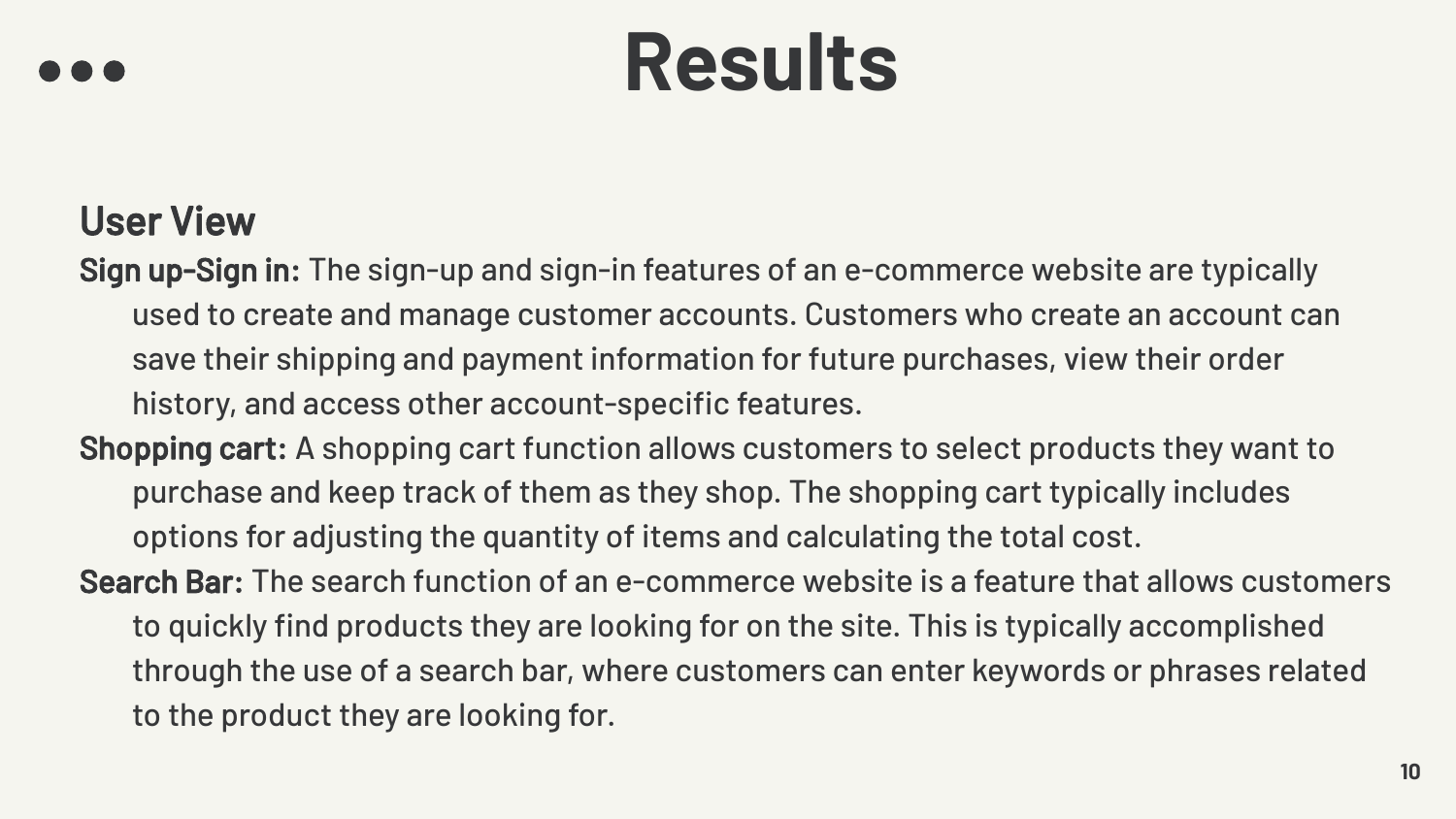

# Results
User View
Sign up-Sign in: The sign-up and sign-in features of an e-commerce website are typically used to create and manage customer accounts. Customers who create an account can save their shipping and payment information for future purchases, view their order history, and access other account-specific features.
Shopping cart: A shopping cart function allows customers to select products they want to purchase and keep track of them as they shop. The shopping cart typically includes options for adjusting the quantity of items and calculating the total cost.
Search Bar: The search function of an e-commerce website is a feature that allows customers to quickly find products they are looking for on the site. This is typically accomplished through the use of a search bar, where customers can enter keywords or phrases related to the product they are looking for.

10